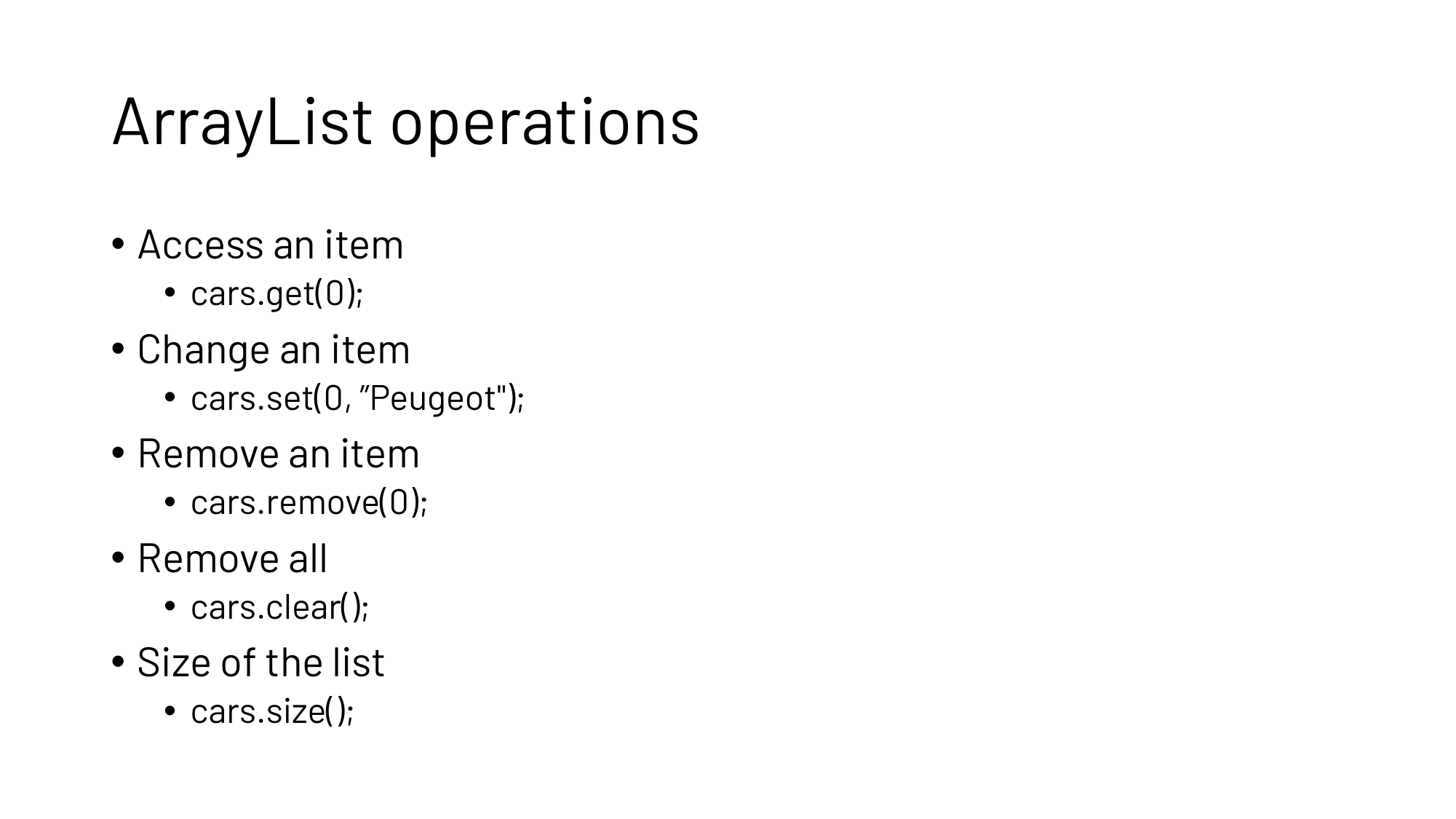

# ArrayList operations
Access an item
cars.get(0);
Change an item
cars.set(0, ”Peugeot");
Remove an item
cars.remove(0);
Remove all
cars.clear();
Size of the list
cars.size();